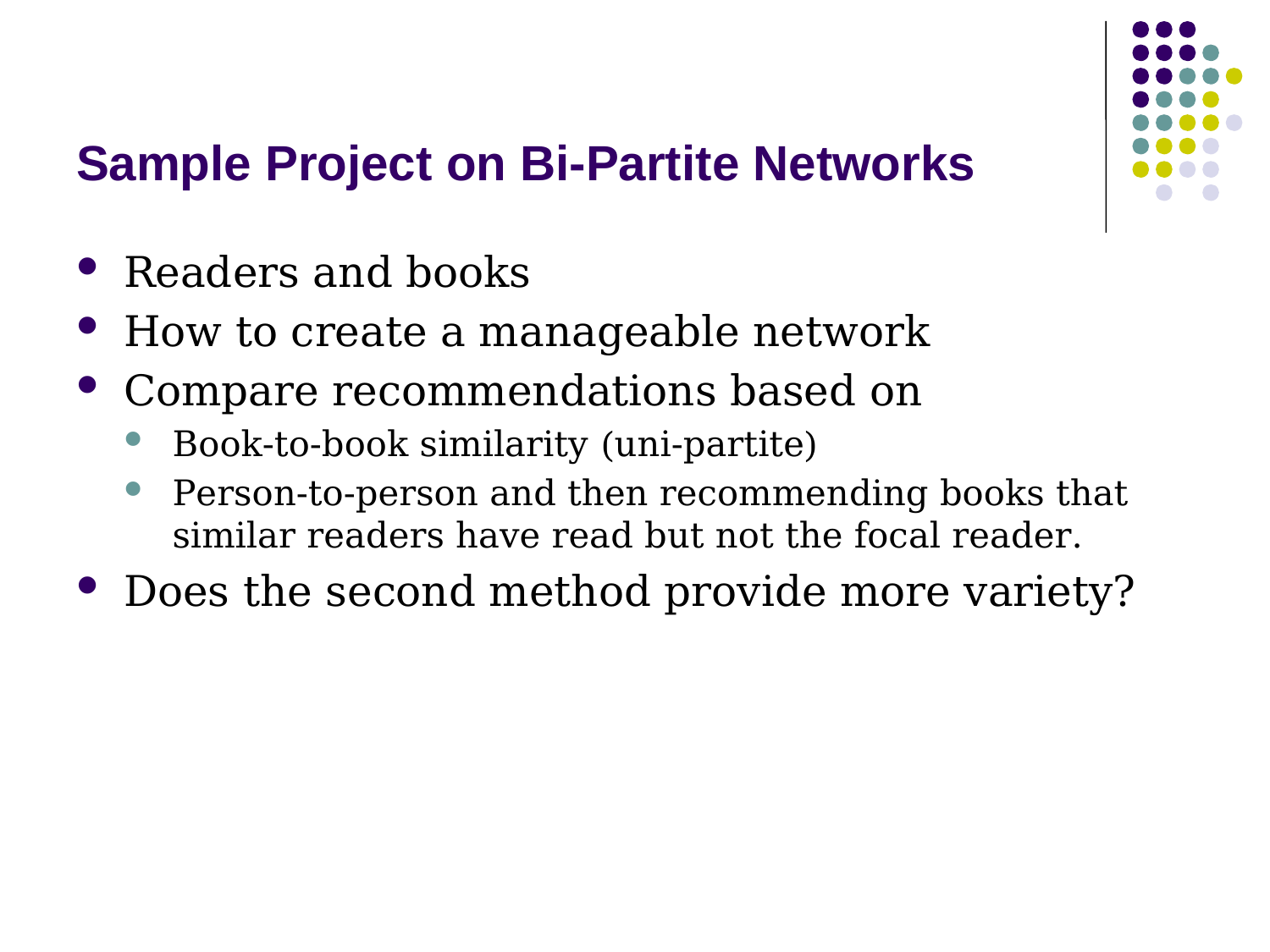

# Sample Project on Bi-Partite Networks
Readers and books
How to create a manageable network
Compare recommendations based on
Book-to-book similarity (uni-partite)
Person-to-person and then recommending books that similar readers have read but not the focal reader.
Does the second method provide more variety?